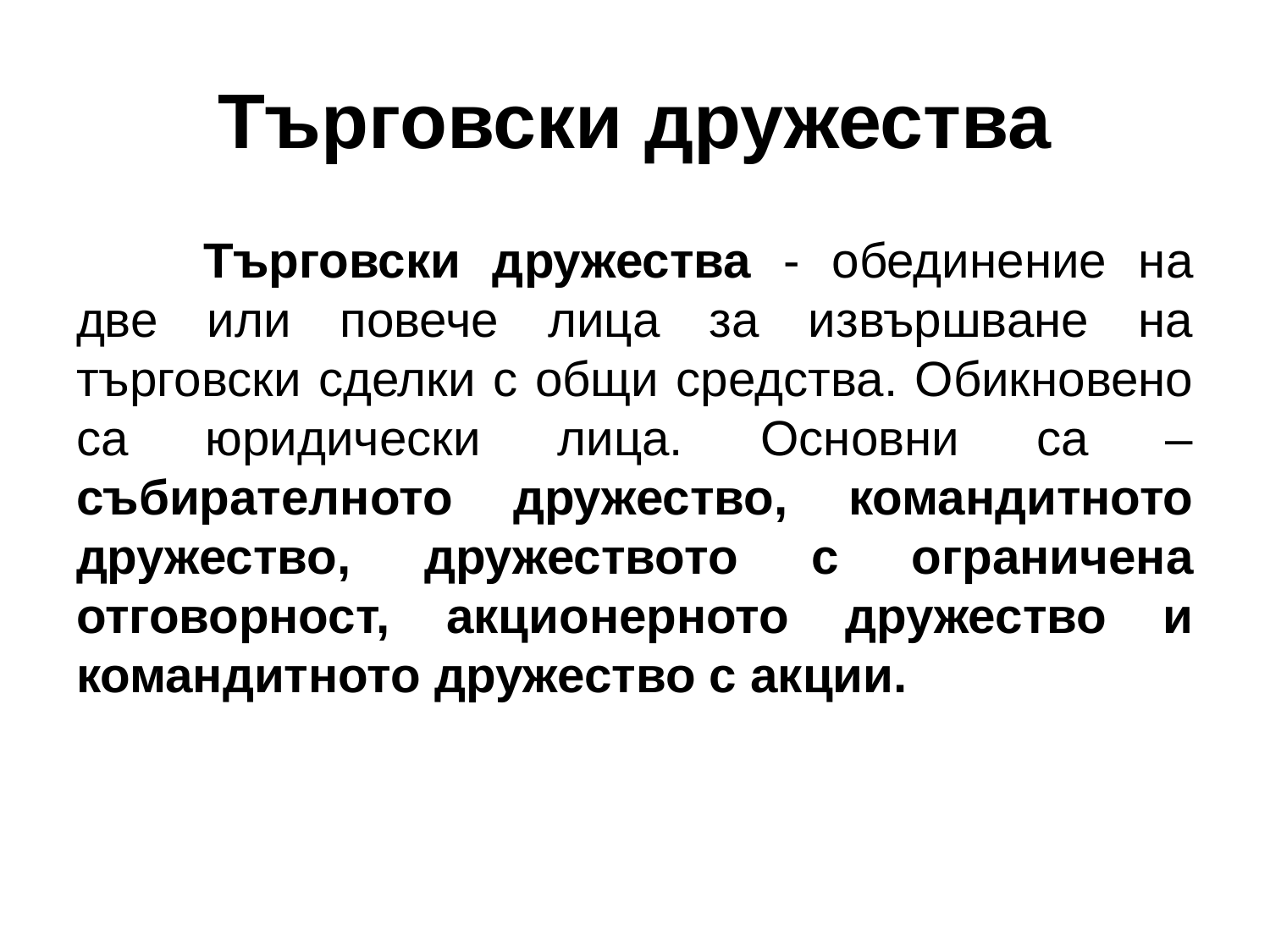

# Търговски дружества
	Търговски дружества - обединение на две или повече лица за извършване на търговски сделки с общи средства. Обикновено са юридически лица. Основни са – събирателното дружество, командитното дружество, дружеството с ограничена отговорност, акционерното дружество и командитното дружество с акции.